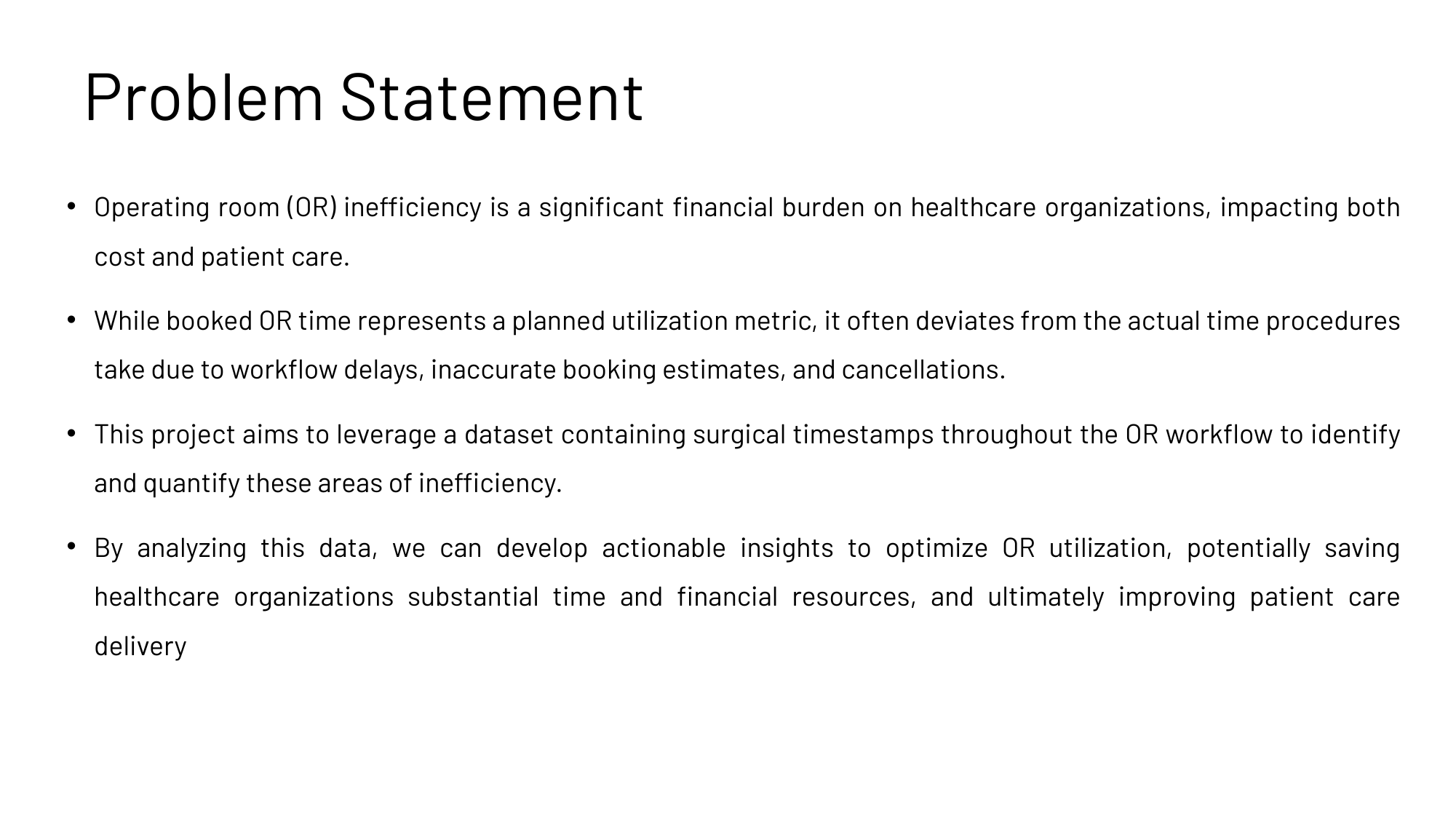

# Problem Statement
Operating room (OR) inefficiency is a significant financial burden on healthcare organizations, impacting both cost and patient care.
While booked OR time represents a planned utilization metric, it often deviates from the actual time procedures take due to workflow delays, inaccurate booking estimates, and cancellations.
This project aims to leverage a dataset containing surgical timestamps throughout the OR workflow to identify and quantify these areas of inefficiency.
By analyzing this data, we can develop actionable insights to optimize OR utilization, potentially saving healthcare organizations substantial time and financial resources, and ultimately improving patient care delivery